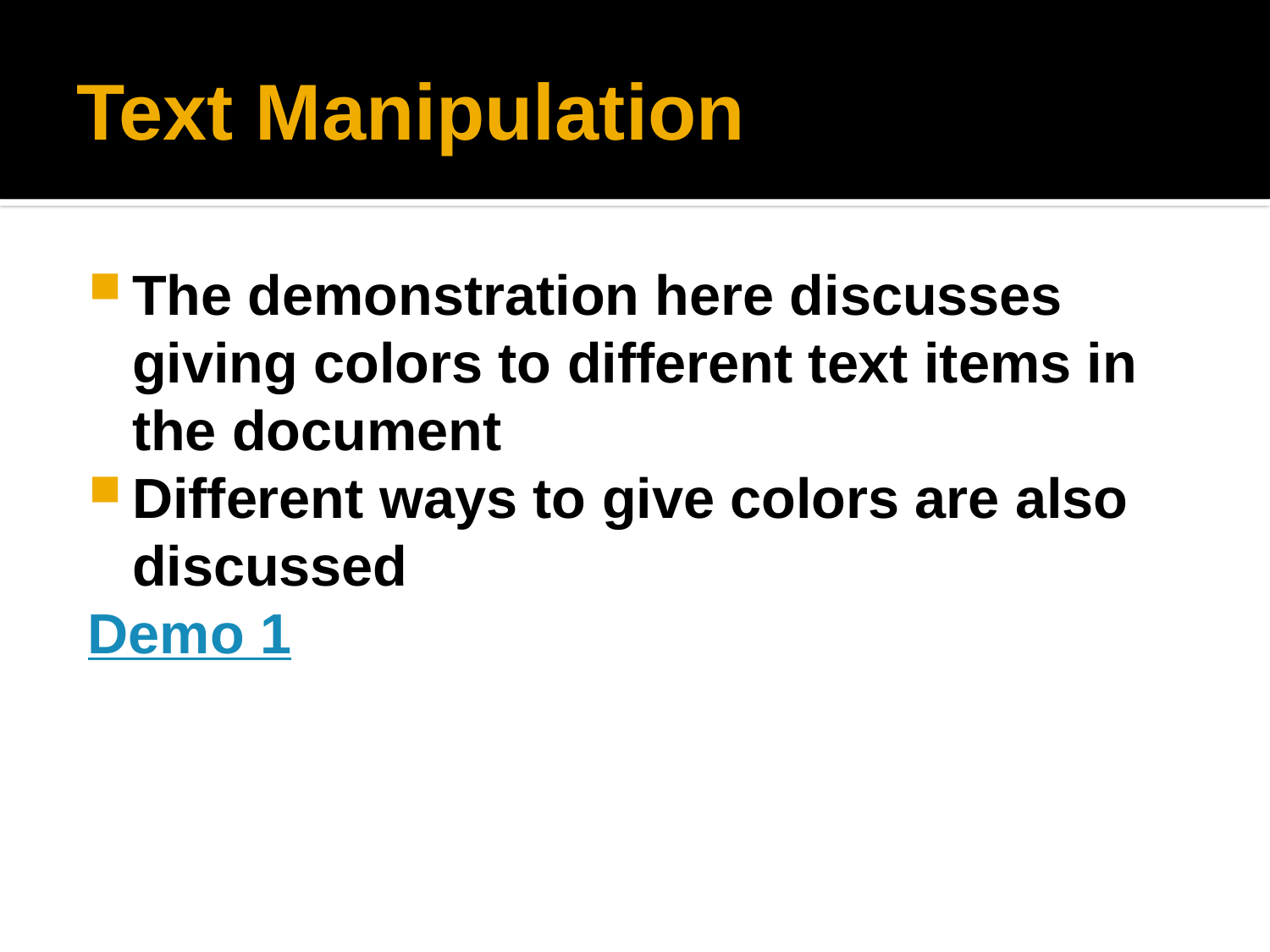

# Text Manipulation
The demonstration here discusses giving colors to different text items in the document
Different ways to give colors are also discussed
Demo 1